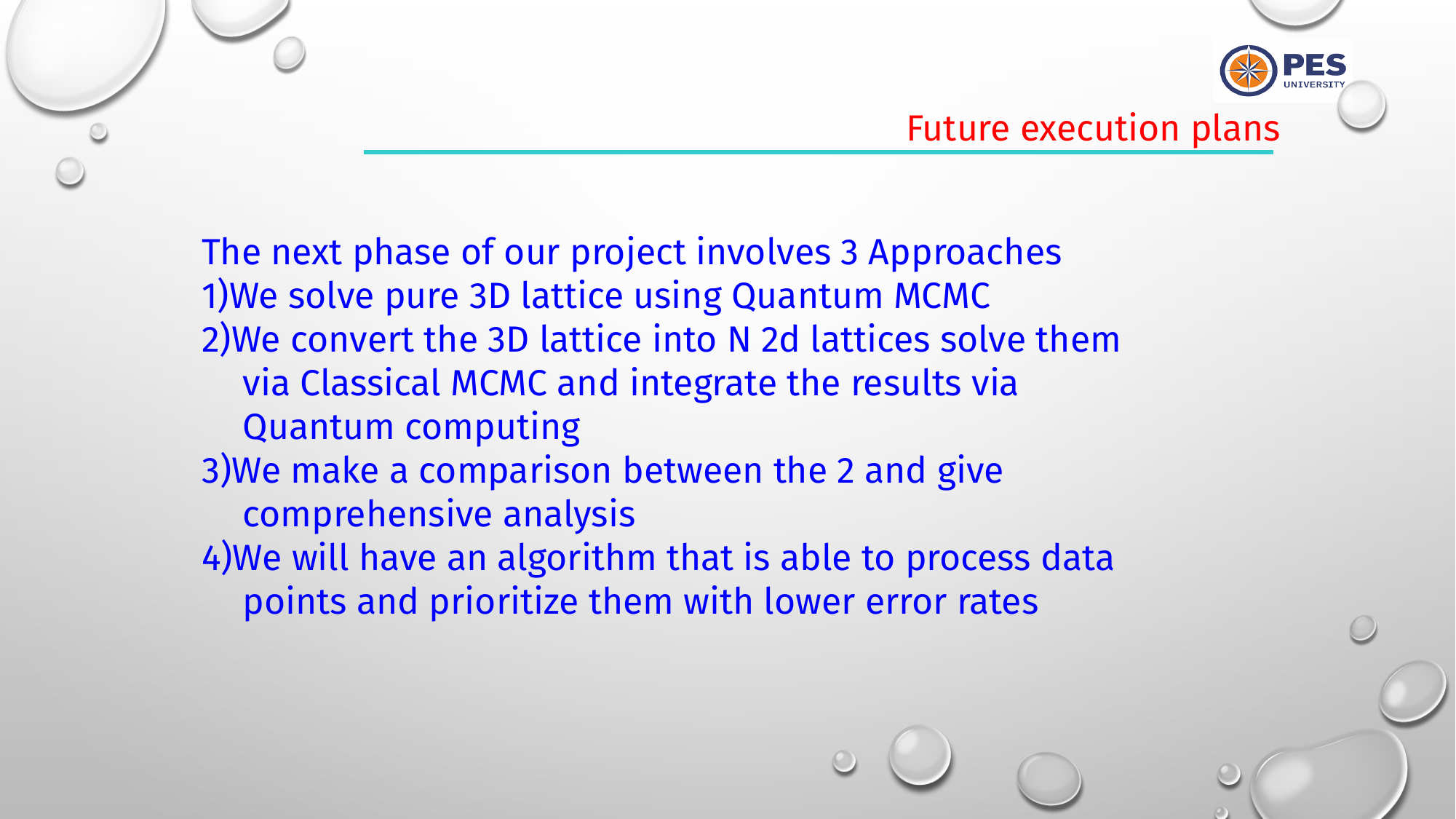

Future execution plans

The next phase of our project involves 3 Approaches
1)We solve pure 3D lattice using Quantum MCMC
2)We convert the 3D lattice into N 2d lattices solve them via Classical MCMC and integrate the results via Quantum computing
3)We make a comparison between the 2 and give comprehensive analysis
4)We will have an algorithm that is able to process data points and prioritize them with lower error rates